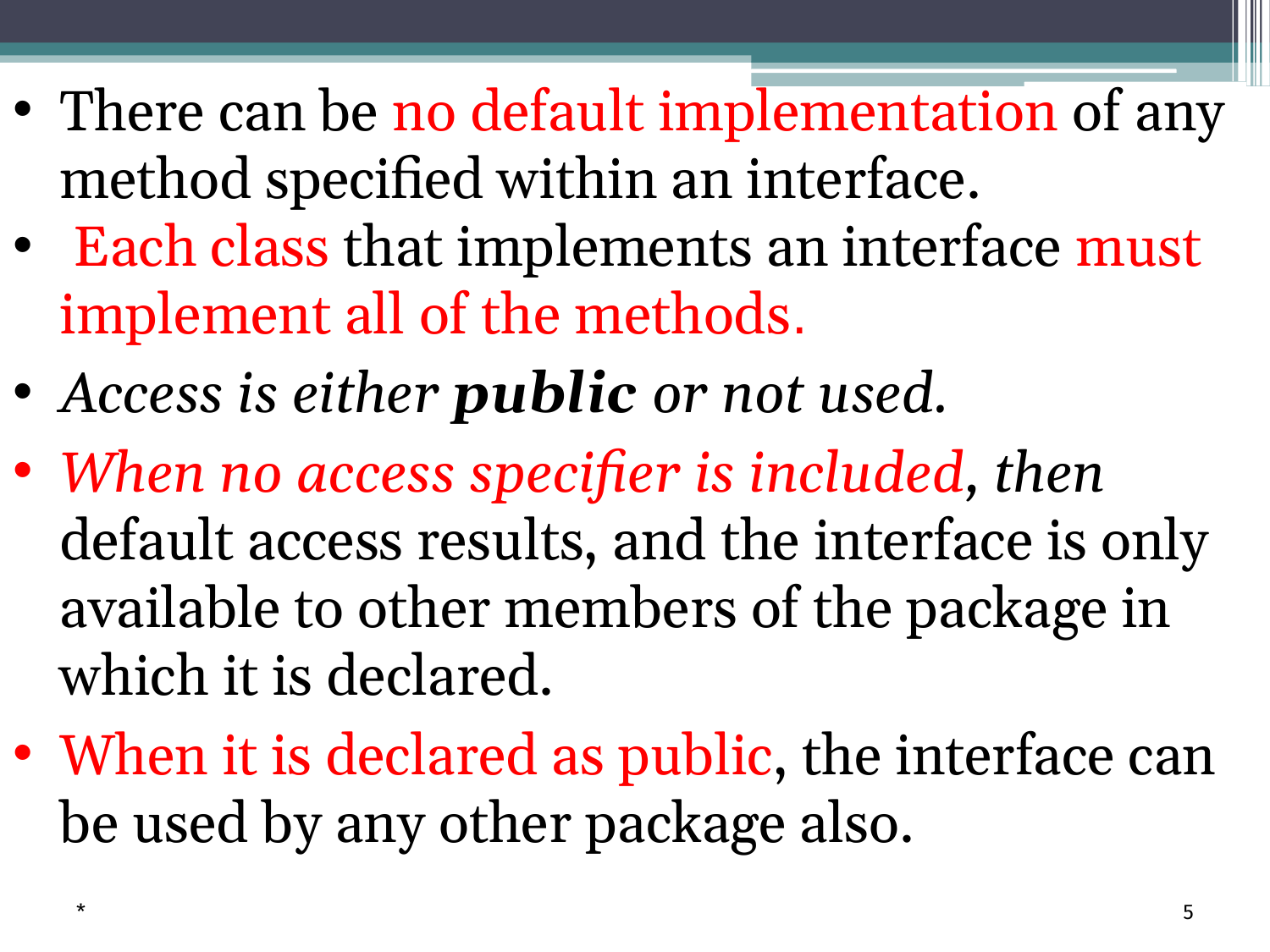

There can be no default implementation of any method specified within an interface.
 Each class that implements an interface must   implement all of the methods.
Access is either public or not used.
When no access specifier is included, then default access results, and the interface is only available to other members of the package in which it is declared.
When it is declared as public, the interface can be used by any other package also.
*
5